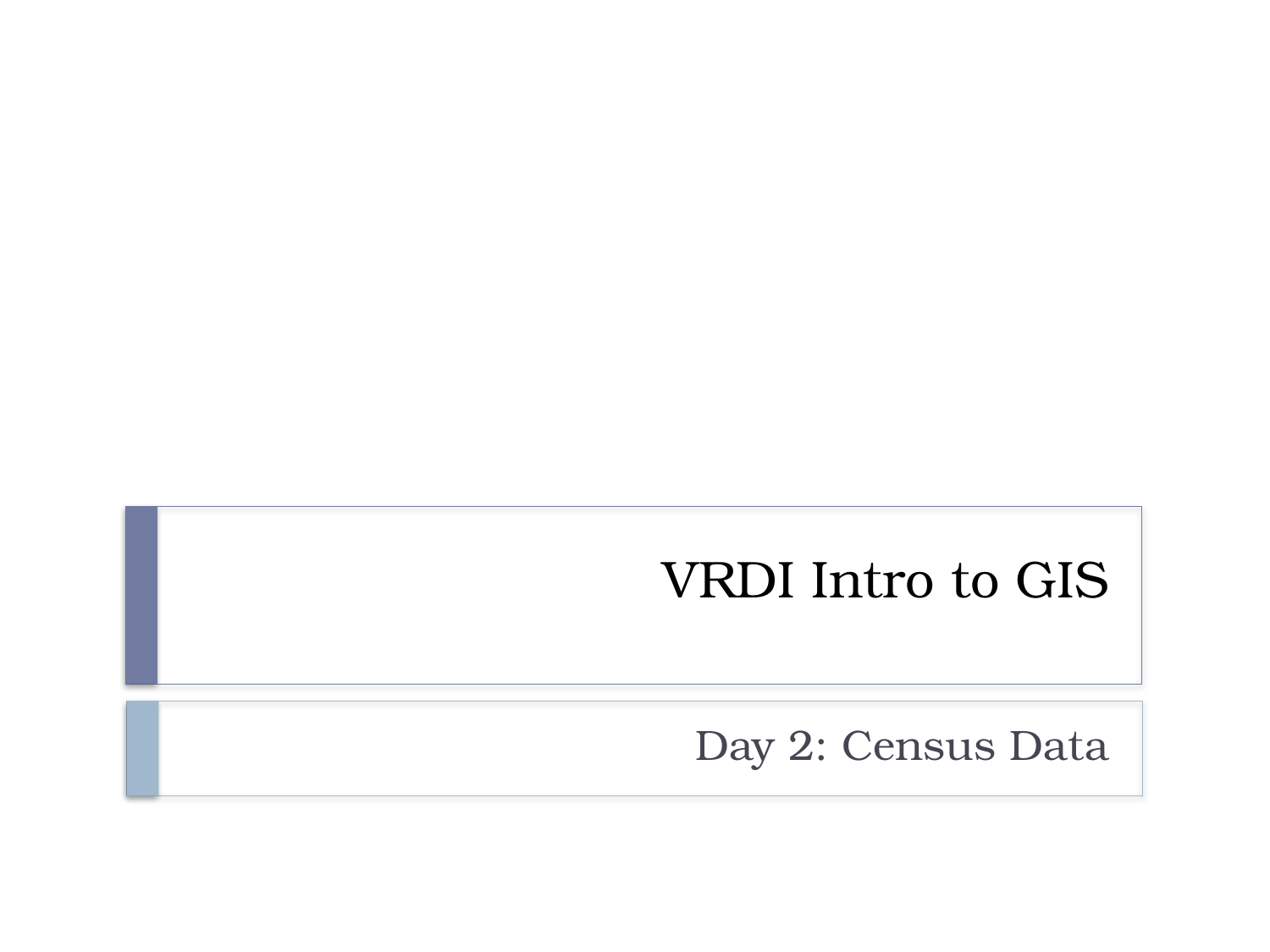

# VRDI Intro to GIS
Day 2: Census Data